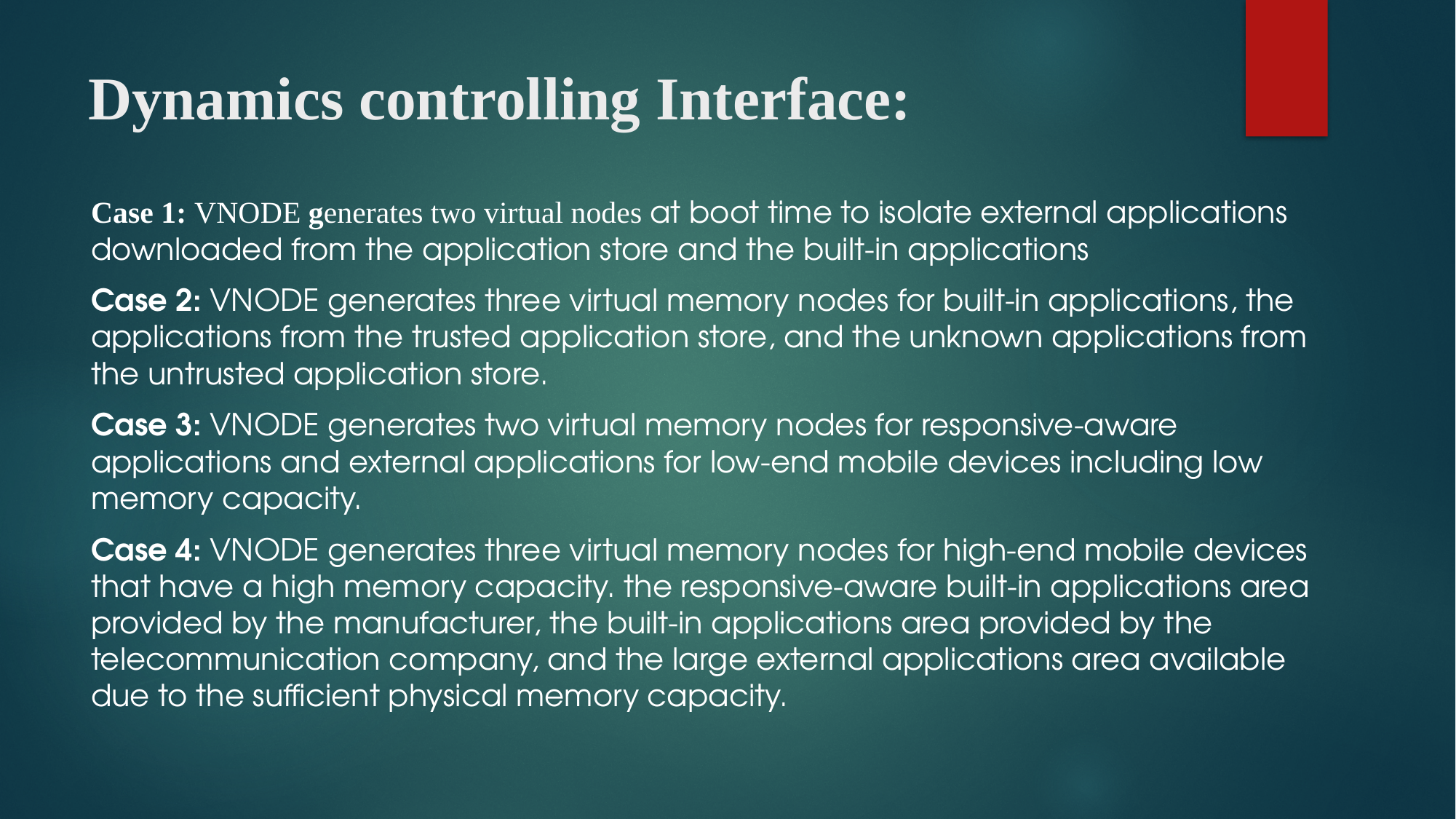

# Dynamics controlling Interface:
Case 1: VNODE generates two virtual nodes at boot time to isolate external applications downloaded from the application store and the built-in applications
Case 2: VNODE generates three virtual memory nodes for built-in applications, the applications from the trusted application store, and the unknown applications from the untrusted application store.
Case 3: VNODE generates two virtual memory nodes for responsive-aware applications and external applications for low-end mobile devices including low memory capacity.
Case 4: VNODE generates three virtual memory nodes for high-end mobile devices that have a high memory capacity. the responsive-aware built-in applications area provided by the manufacturer, the built-in applications area provided by the telecommunication company, and the large external applications area available due to the sufficient physical memory capacity.